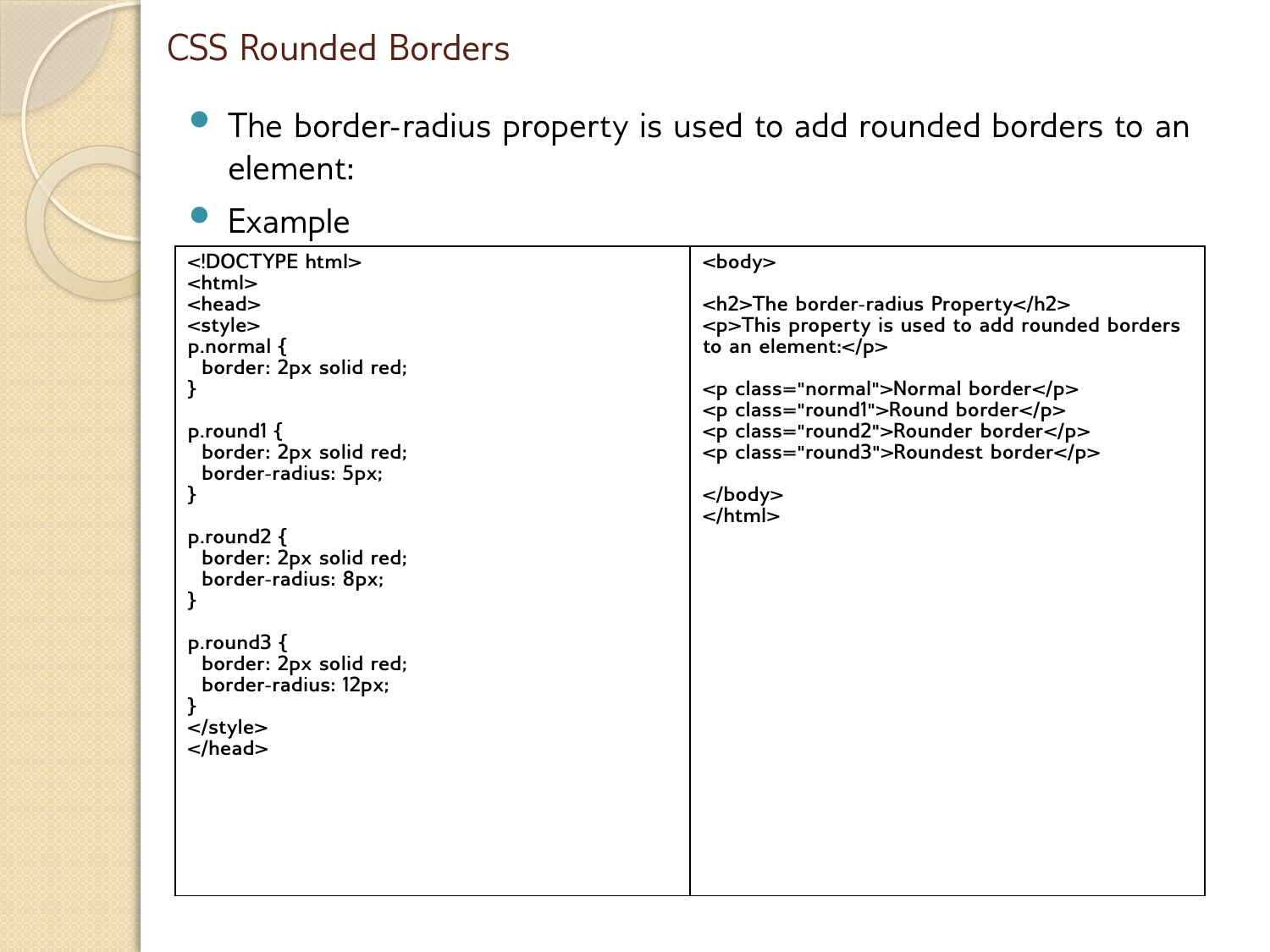

# CSS Rounded Borders
The border-radius property is used to add rounded borders to an element:
Example
| <!DOCTYPE html> <html> <head> <style> p.normal { border: 2px solid red; }   p.round1 { border: 2px solid red; border-radius: 5px; }   p.round2 { border: 2px solid red; border-radius: 8px; }   p.round3 { border: 2px solid red; border-radius: 12px; } </style> </head> | <body>   <h2>The border-radius Property</h2> <p>This property is used to add rounded borders to an element:</p>   <p class="normal">Normal border</p> <p class="round1">Round border</p> <p class="round2">Rounder border</p> <p class="round3">Roundest border</p>   </body> </html> |
| --- | --- |